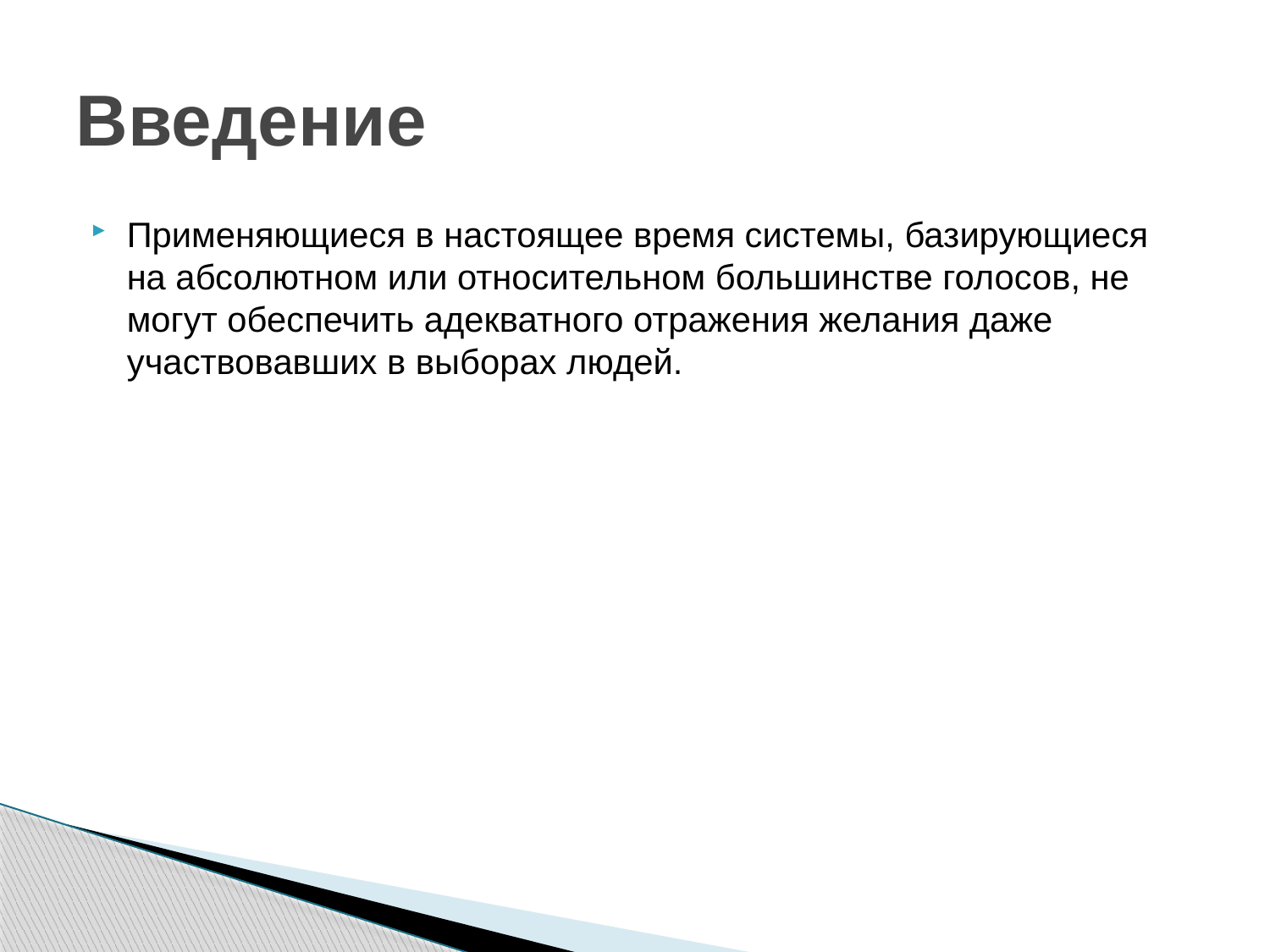

# Введение
Применяющиеся в настоящее время системы, базирующиеся на абсолютном или относительном большинстве голосов, не могут обеспечить адекватного отражения желания даже участвовавших в выборах людей.